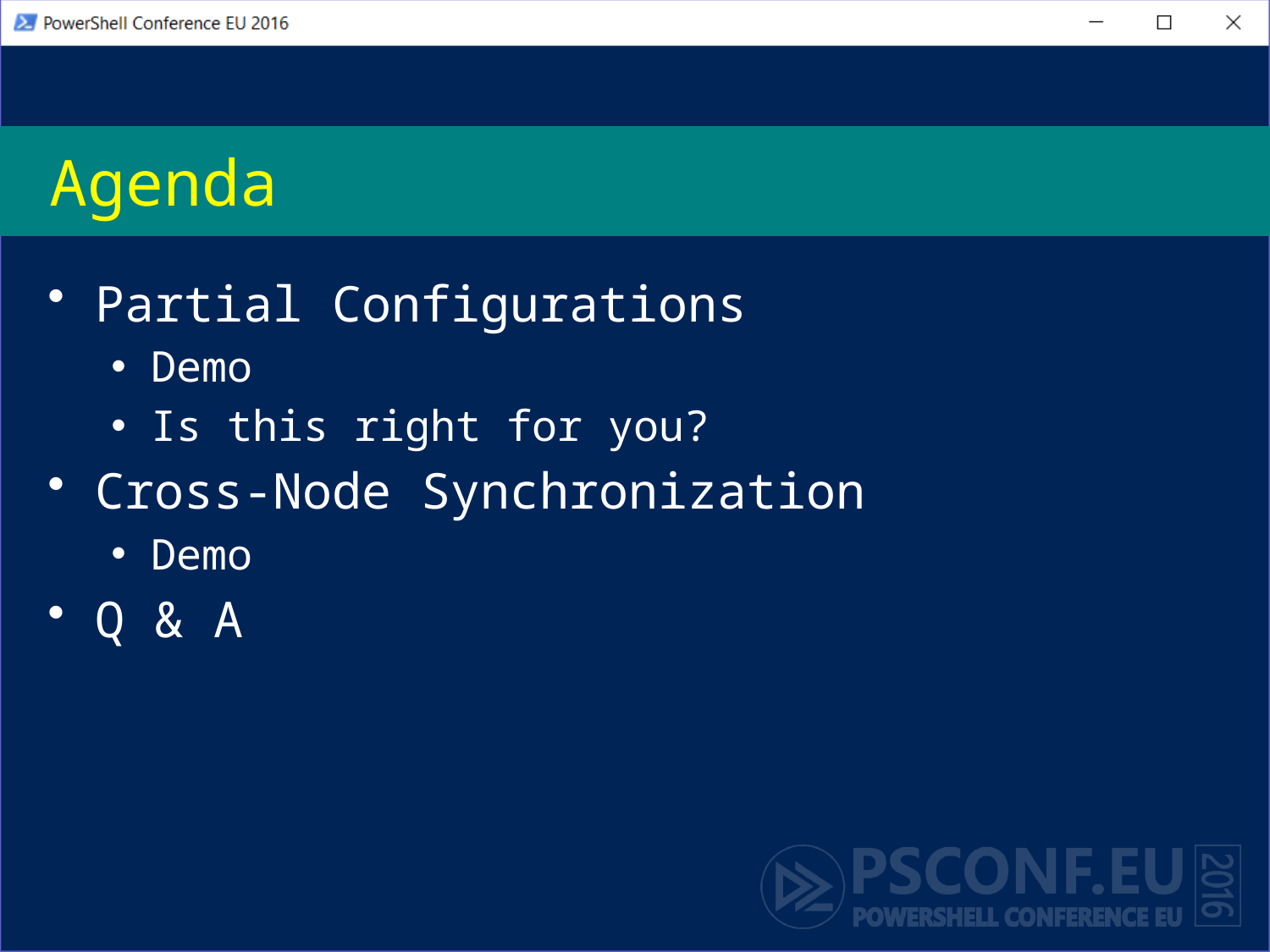

# Agenda
Partial Configurations
Demo
Is this right for you?
Cross-Node Synchronization
Demo
Q & A